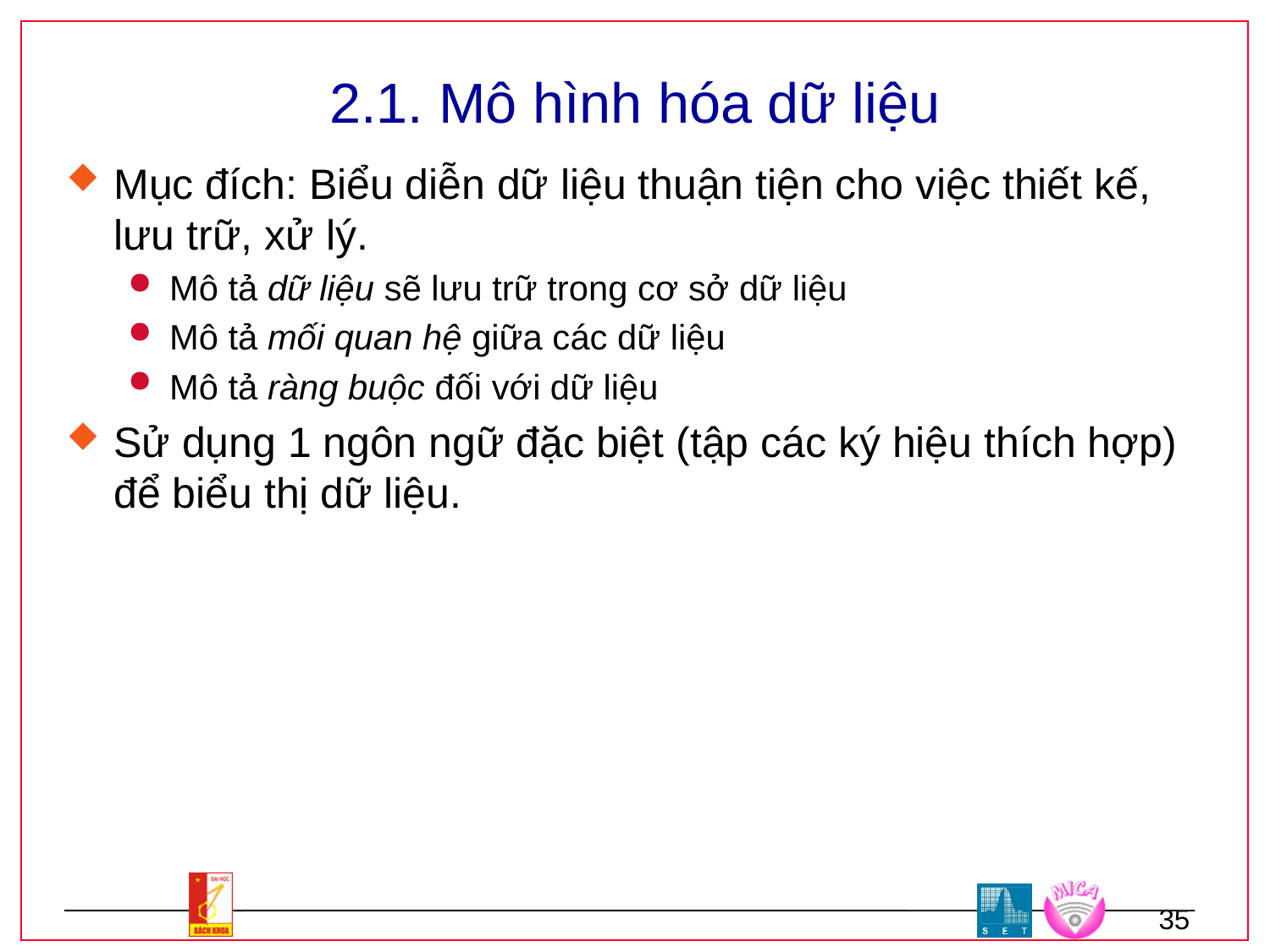

# 2.1. Mô hình hóa dữ liệu
Mục đích: Biểu diễn dữ liệu thuận tiện cho việc thiết kế, lưu trữ, xử lý.
Mô tả dữ liệu sẽ lưu trữ trong cơ sở dữ liệu
Mô tả mối quan hệ giữa các dữ liệu
Mô tả ràng buộc đối với dữ liệu
Sử dụng 1 ngôn ngữ đặc biệt (tập các ký hiệu thích hợp) để biểu thị dữ liệu.